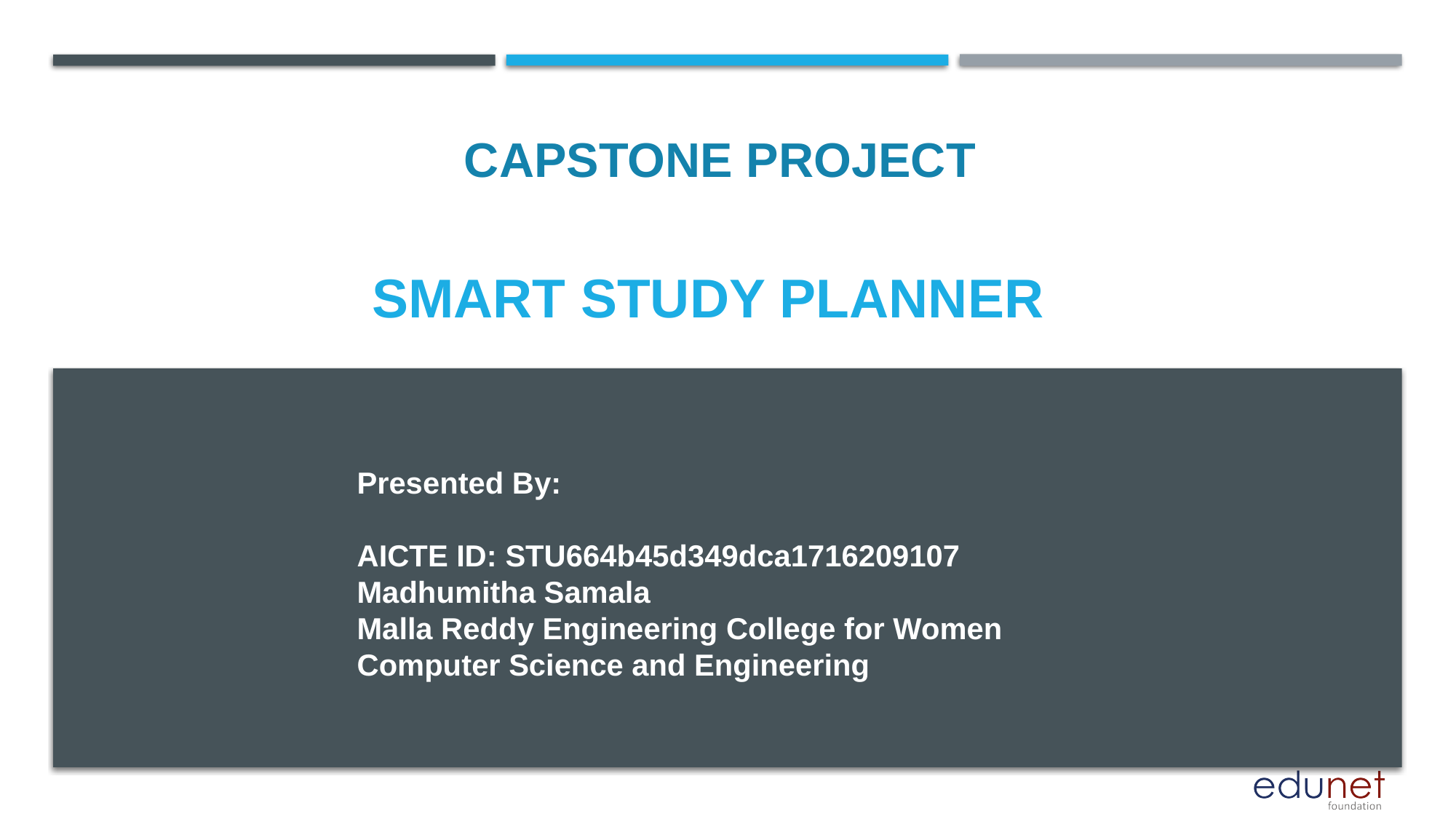

CAPSTONE PROJECT
# SMART STUDY PLANNER
Presented By:

AICTE ID: STU664b45d349dca1716209107
Madhumitha Samala
Malla Reddy Engineering College for Women
Computer Science and Engineering